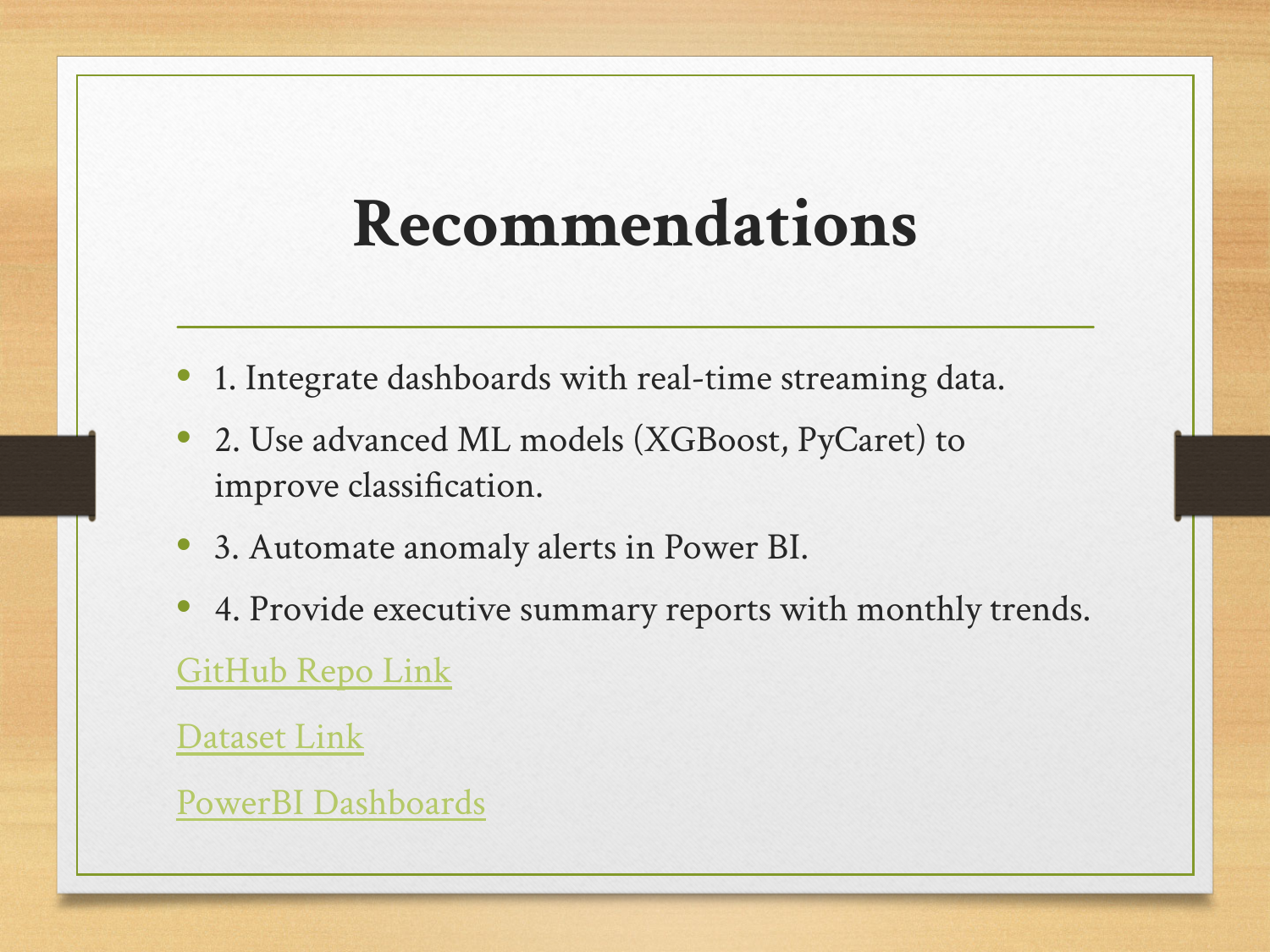

# Recommendations
1. Integrate dashboards with real-time streaming data.
2. Use advanced ML models (XGBoost, PyCaret) to improve classification.
3. Automate anomaly alerts in Power BI.
4. Provide executive summary reports with monthly trends.
GitHub Repo Link
Dataset Link
PowerBI Dashboards